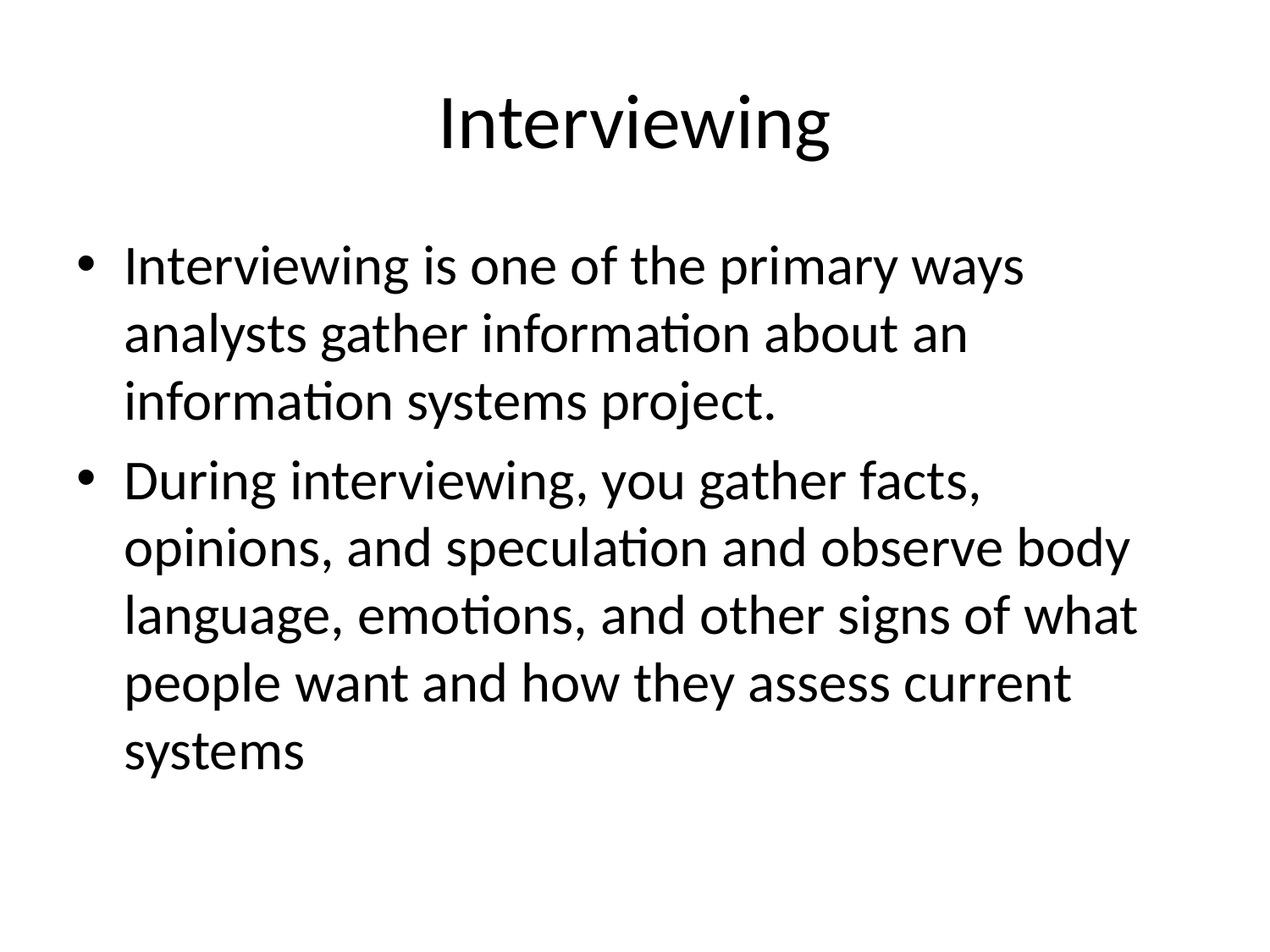

# Interviewing
Interviewing is one of the primary ways analysts gather information about an information systems project.
During interviewing, you gather facts, opinions, and speculation and observe body language, emotions, and other signs of what people want and how they assess current systems